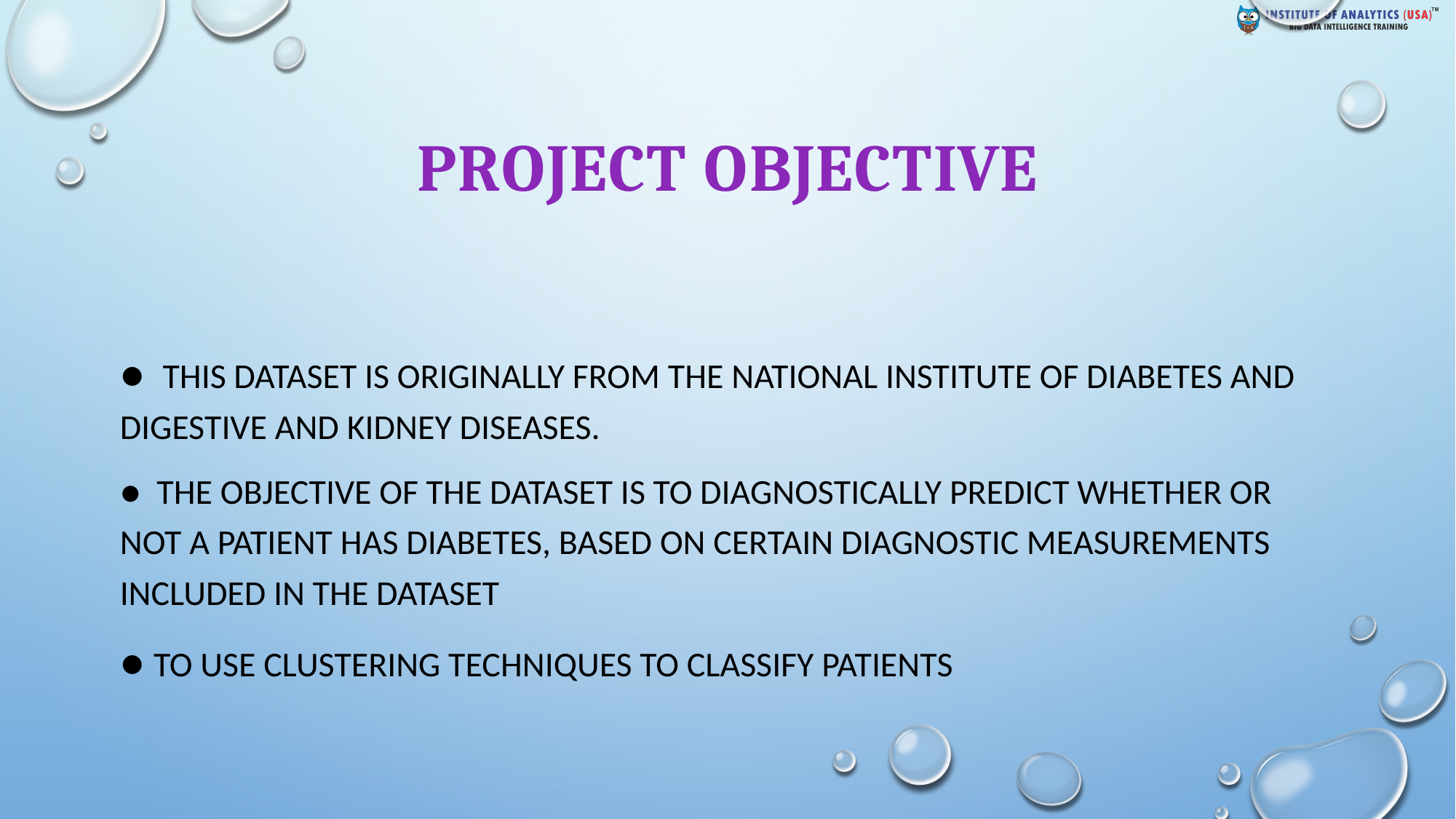

# Project objective

●  This dataset is originally from the National Institute of Diabetes and Digestive and Kidney Diseases.
●  The objective of the dataset is to diagnostically predict whether or not a patient has diabetes, based on certain diagnostic measurements included in the dataset
● TO USE CLUSTERING TECHNIQUES TO CLASSIFY PATIENTS